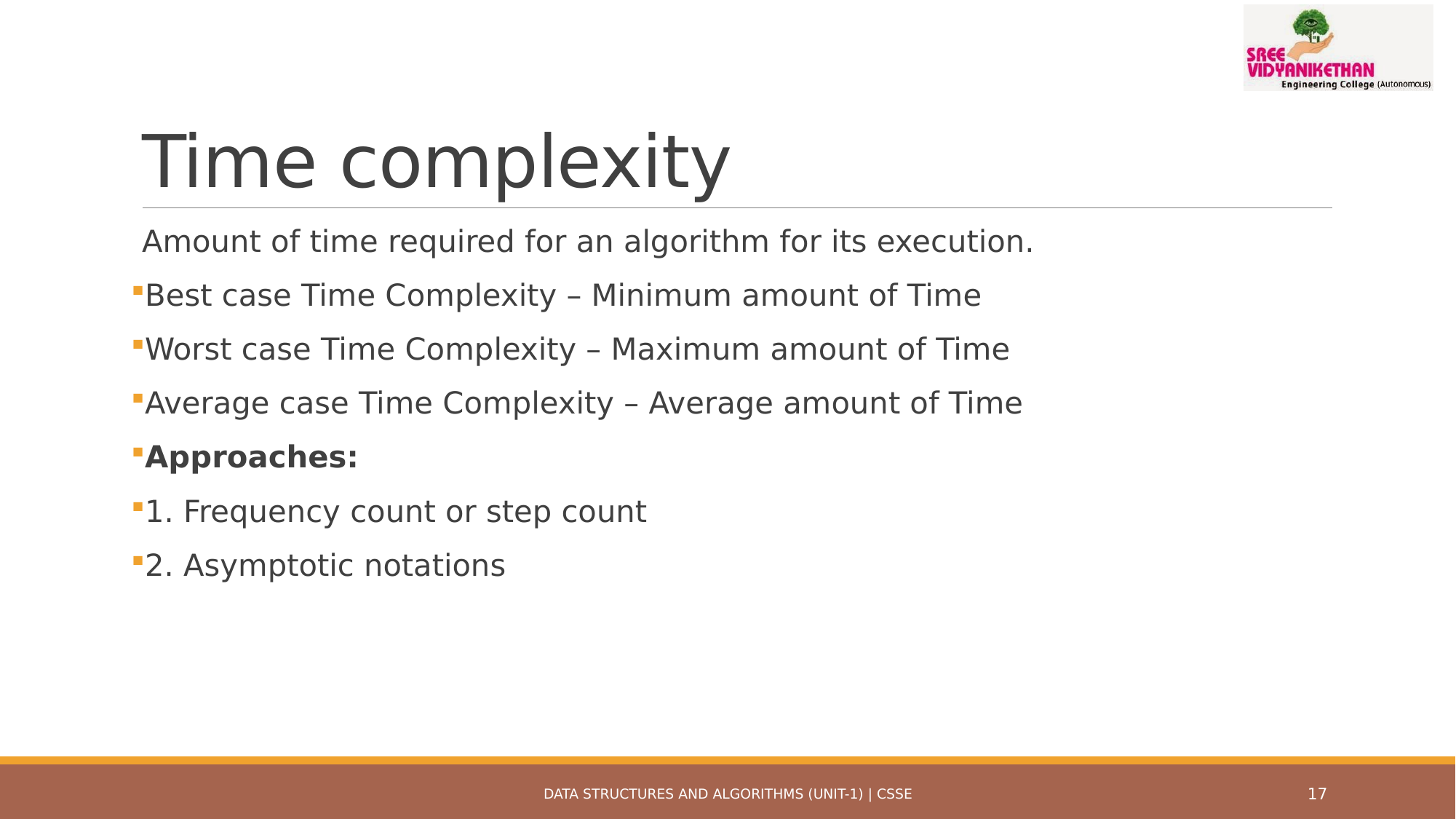

# Time complexity
Amount of time required for an algorithm for its execution.
Best case Time Complexity – Minimum amount of Time
Worst case Time Complexity – Maximum amount of Time
Average case Time Complexity – Average amount of Time
Approaches:
1. Frequency count or step count
2. Asymptotic notations

DATA STRUCTURES AND ALGORITHMS (UNIT-1) | CSSE
17